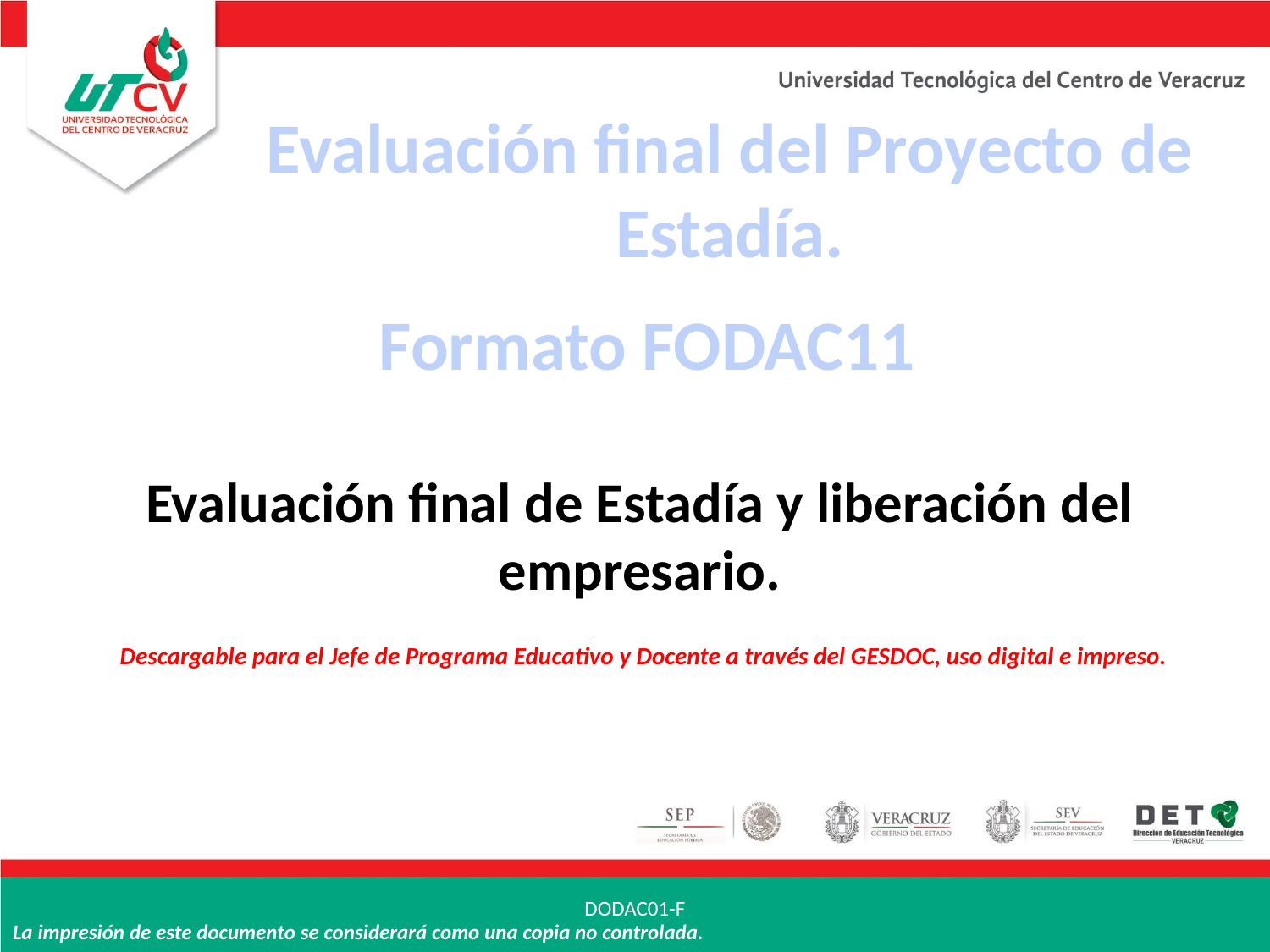

Evaluación final del Proyecto de Estadía.
Formato FODAC11
Evaluación final de Estadía y liberación del empresario.
Descargable para el Jefe de Programa Educativo y Docente a través del GESDOC, uso digital e impreso.
DODAC01-F